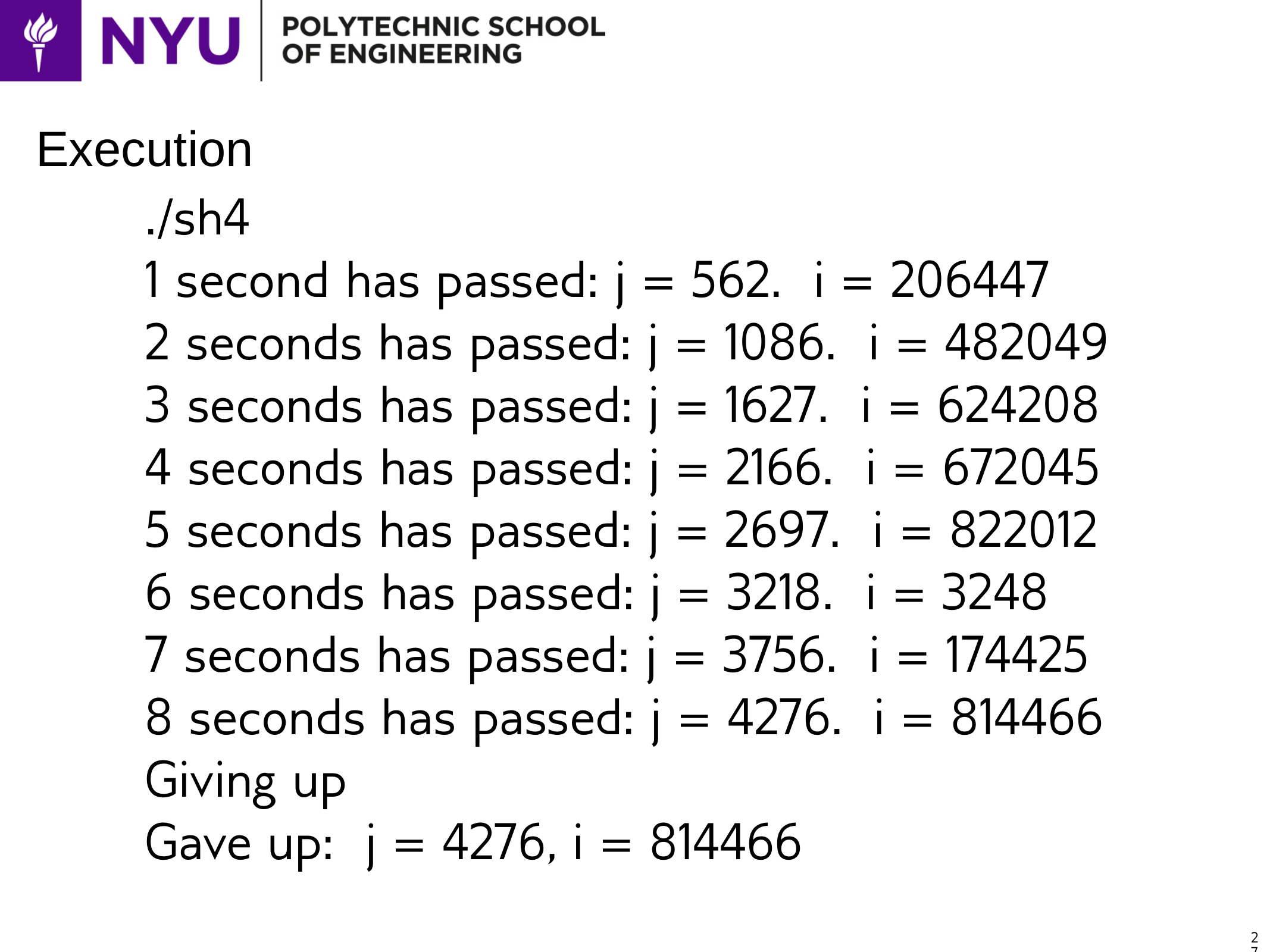

# Execution
﻿./sh4
1 second has passed: j = 562.  i = 206447
2 seconds has passed: j = 1086.  i = 482049
3 seconds has passed: j = 1627.  i = 624208
4 seconds has passed: j = 2166.  i = 672045
5 seconds has passed: j = 2697.  i = 822012
6 seconds has passed: j = 3218.  i = 3248
7 seconds has passed: j = 3756.  i = 174425
8 seconds has passed: j = 4276.  i = 814466
Giving up
Gave up:  j = 4276, i = 814466
27